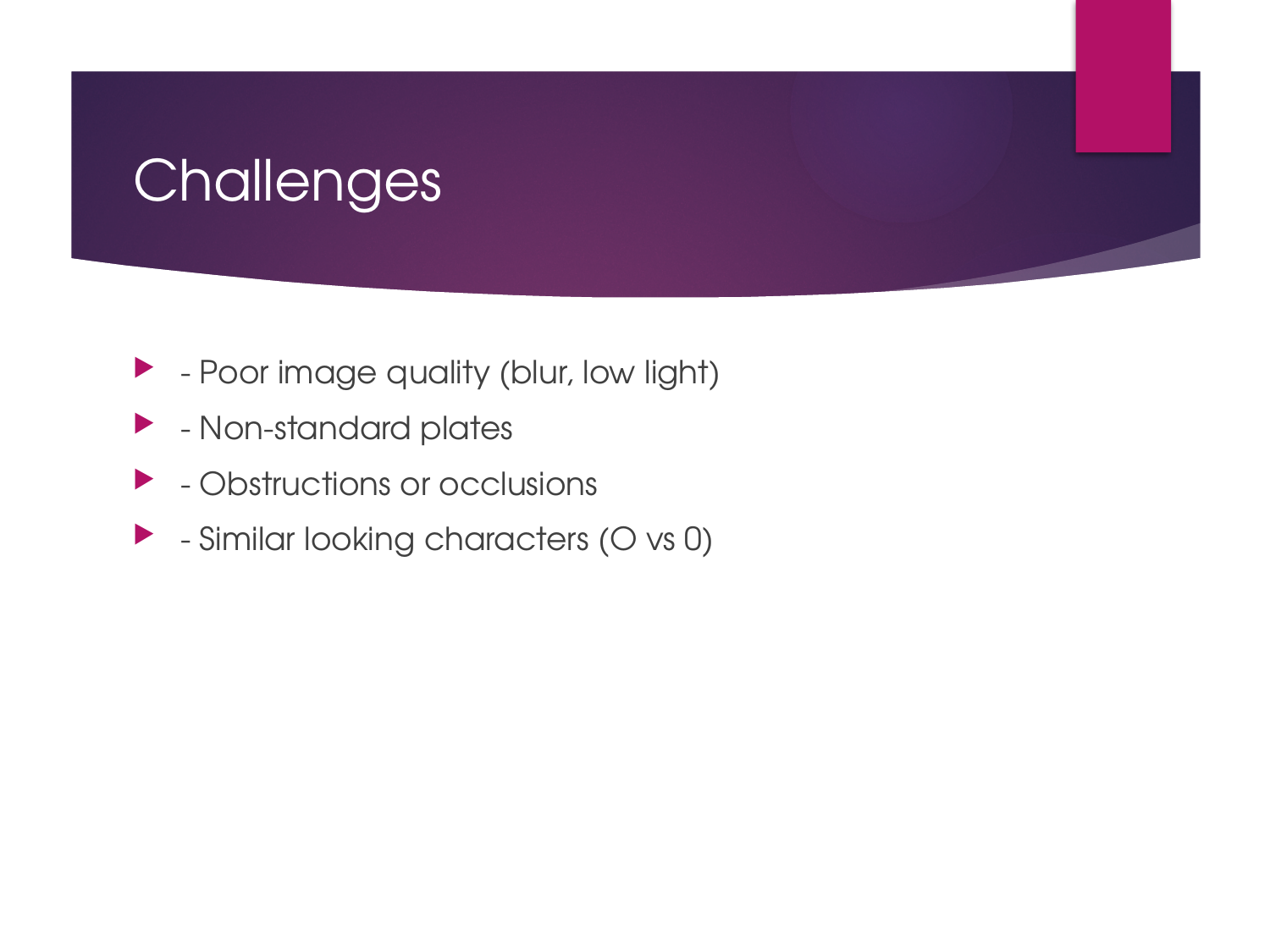

# Challenges
- Poor image quality (blur, low light)
- Non-standard plates
- Obstructions or occlusions
- Similar looking characters (O vs 0)